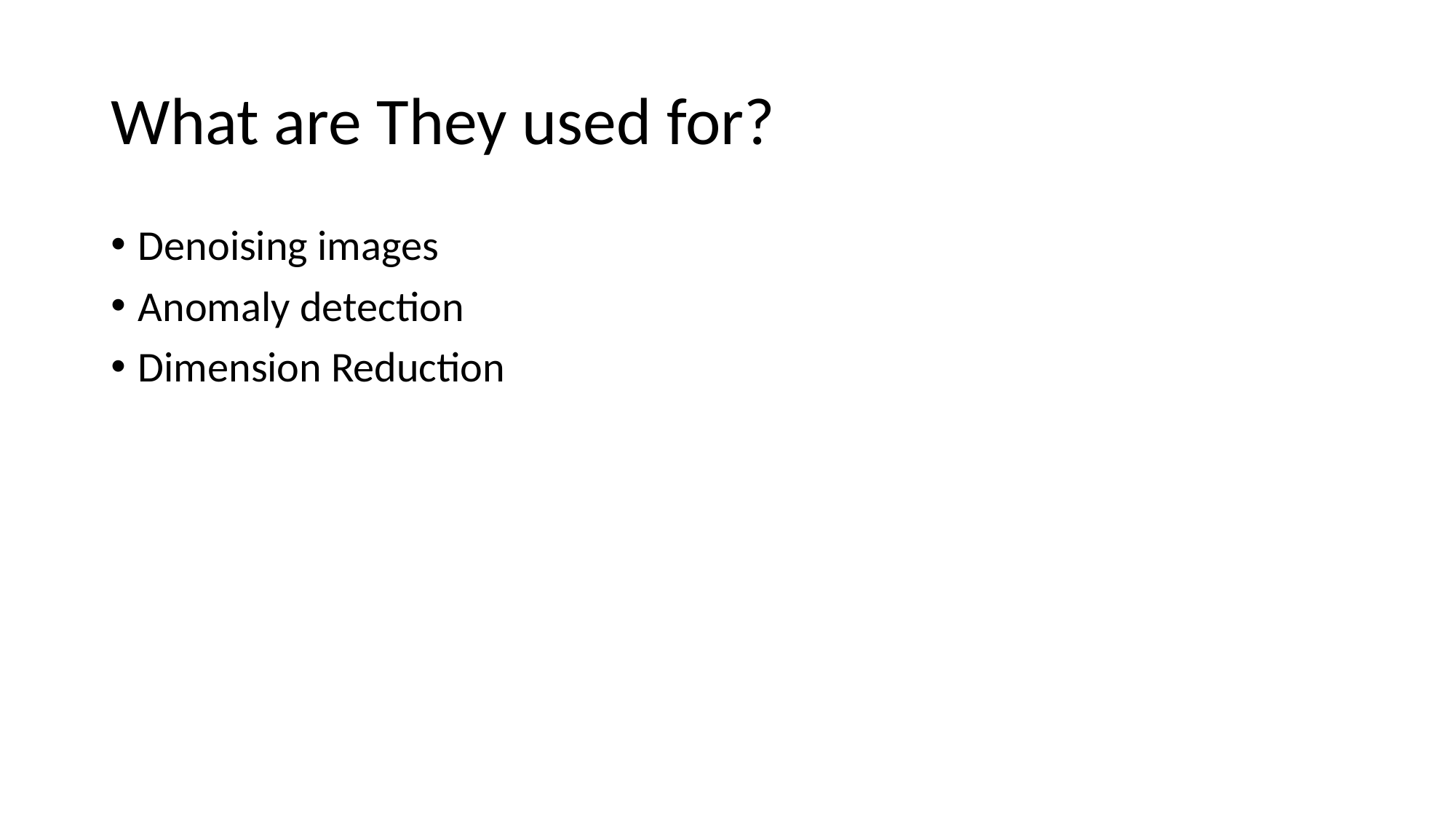

# What are They used for?
Denoising images
Anomaly detection
Dimension Reduction